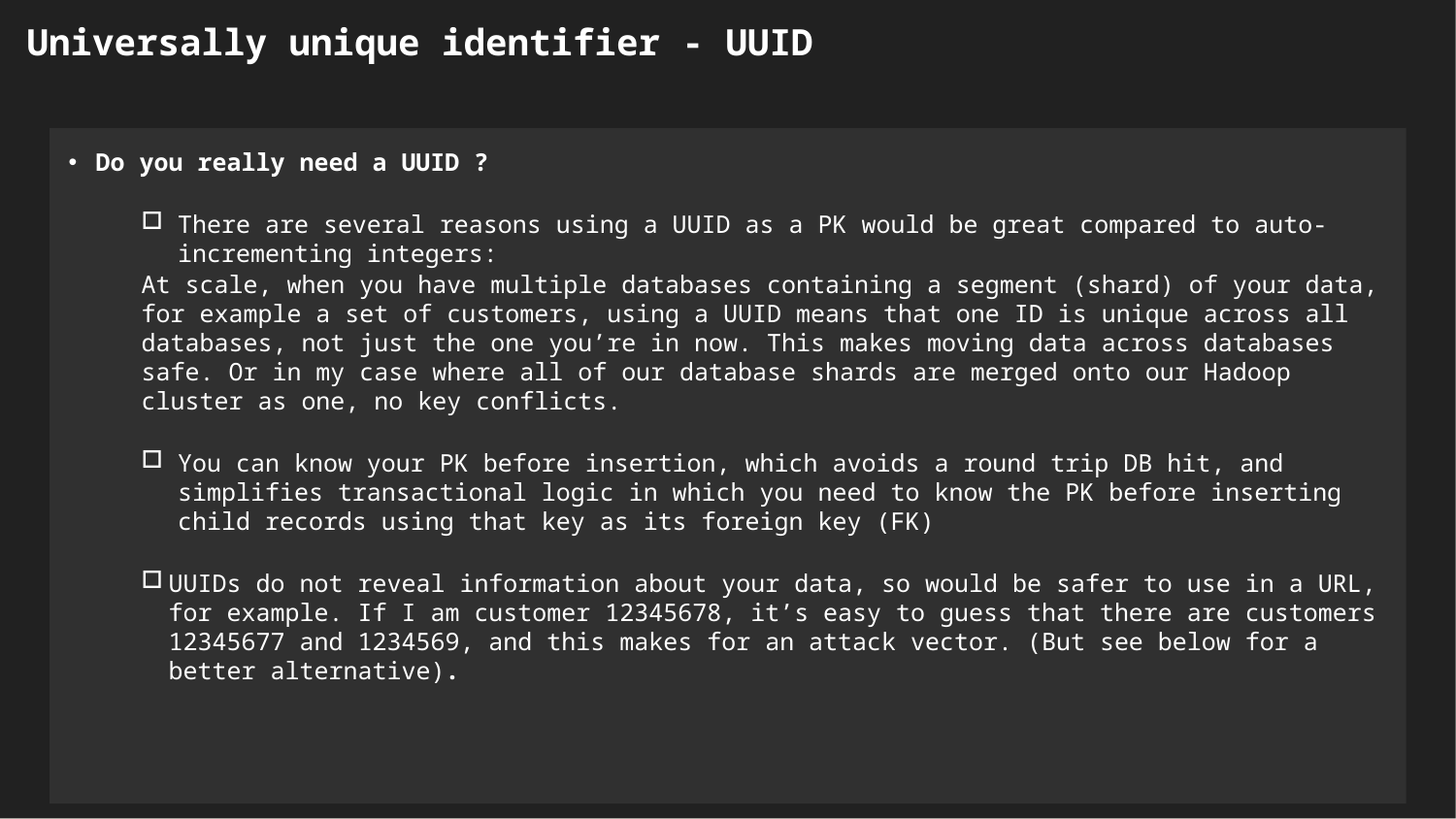

Universally unique identifier - UUID

Do you really need a UUID ?

There are several reasons using a UUID as a PK would be great compared to auto-incrementing integers:
At scale, when you have multiple databases containing a segment (shard) of your data, for example a set of customers, using a UUID means that one ID is unique across all databases, not just the one you’re in now. This makes moving data across databases safe. Or in my case where all of our database shards are merged onto our Hadoop cluster as one, no key conflicts.

You can know your PK before insertion, which avoids a round trip DB hit, and simplifies transactional logic in which you need to know the PK before inserting child records using that key as its foreign key (FK)

UUIDs do not reveal information about your data, so would be safer to use in a URL, for example. If I am customer 12345678, it’s easy to guess that there are customers 12345677 and 1234569, and this makes for an attack vector. (But see below for a better alternative).